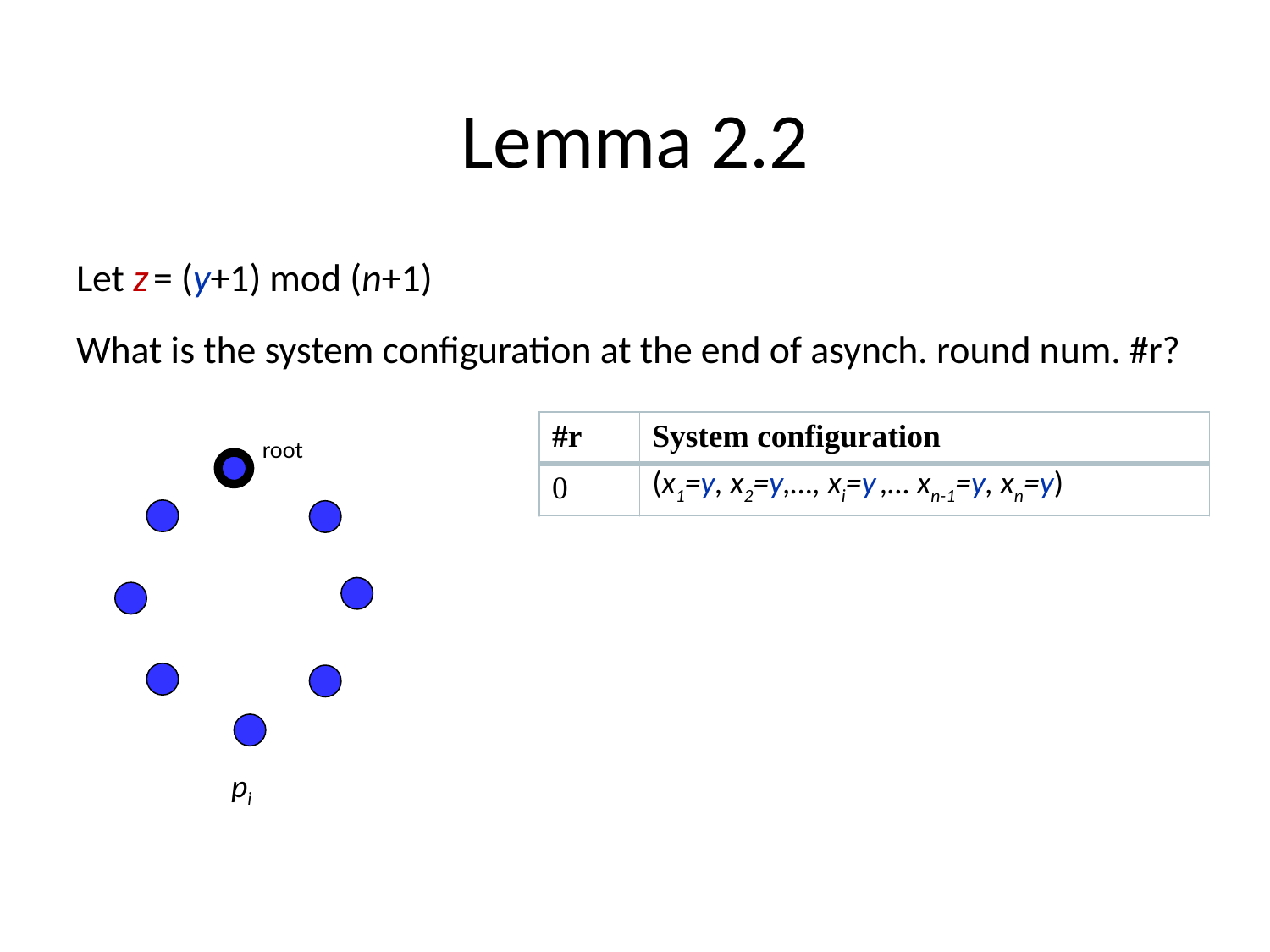

# Lemma 2.2
Let z = (y+1) mod (n+1)
What is the system configuration at the end of asynch. round num. #r?

| #r | System configuration |
| --- | --- |
| 0 | (x1=y, x2=y,…, xi=y ,… xn-1=y, xn=y) |
| 1 | (x1=z, x2=y,…, xi=y ,… xn-1=y, xn=y) |
| 2 | (x1=z, x2=z,…, xi=y ,… xn-1=y, xn=y) |
| … |  |
| i | (x1=z, x2=z,…, xi=z,… xn-1=y, xn=y) |
| … |  |
| n-1 | (x1=z, x2=z,…, xi=z,… xn-1=z, xn=y) |
| n | (x1=z, x2=z,…, xi=z ,… xn-1=z, xn=z) |
root

pi